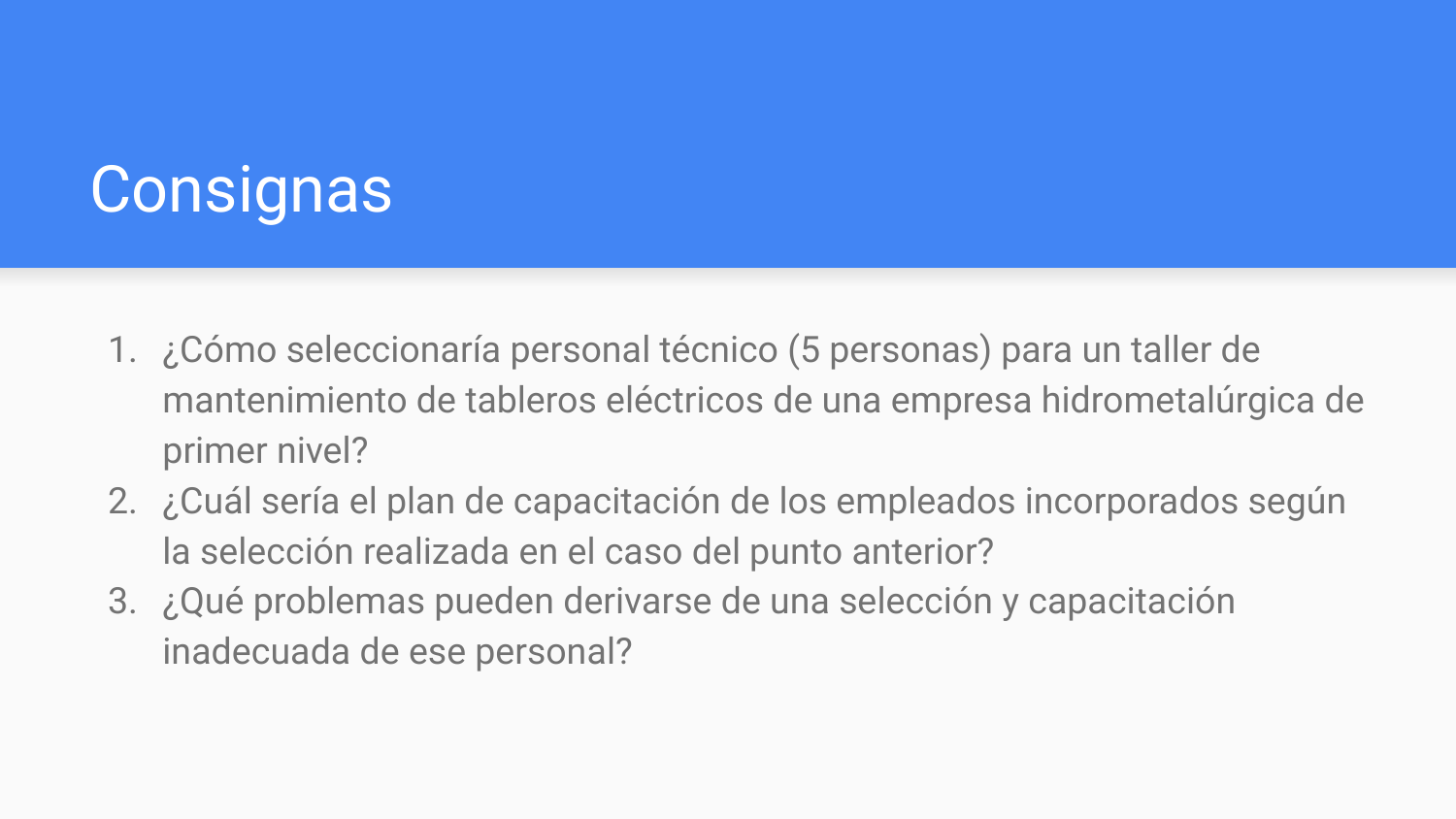

# Consignas
¿Cómo seleccionaría personal técnico (5 personas) para un taller de mantenimiento de tableros eléctricos de una empresa hidrometalúrgica de primer nivel?
¿Cuál sería el plan de capacitación de los empleados incorporados según la selección realizada en el caso del punto anterior?
¿Qué problemas pueden derivarse de una selección y capacitación inadecuada de ese personal?